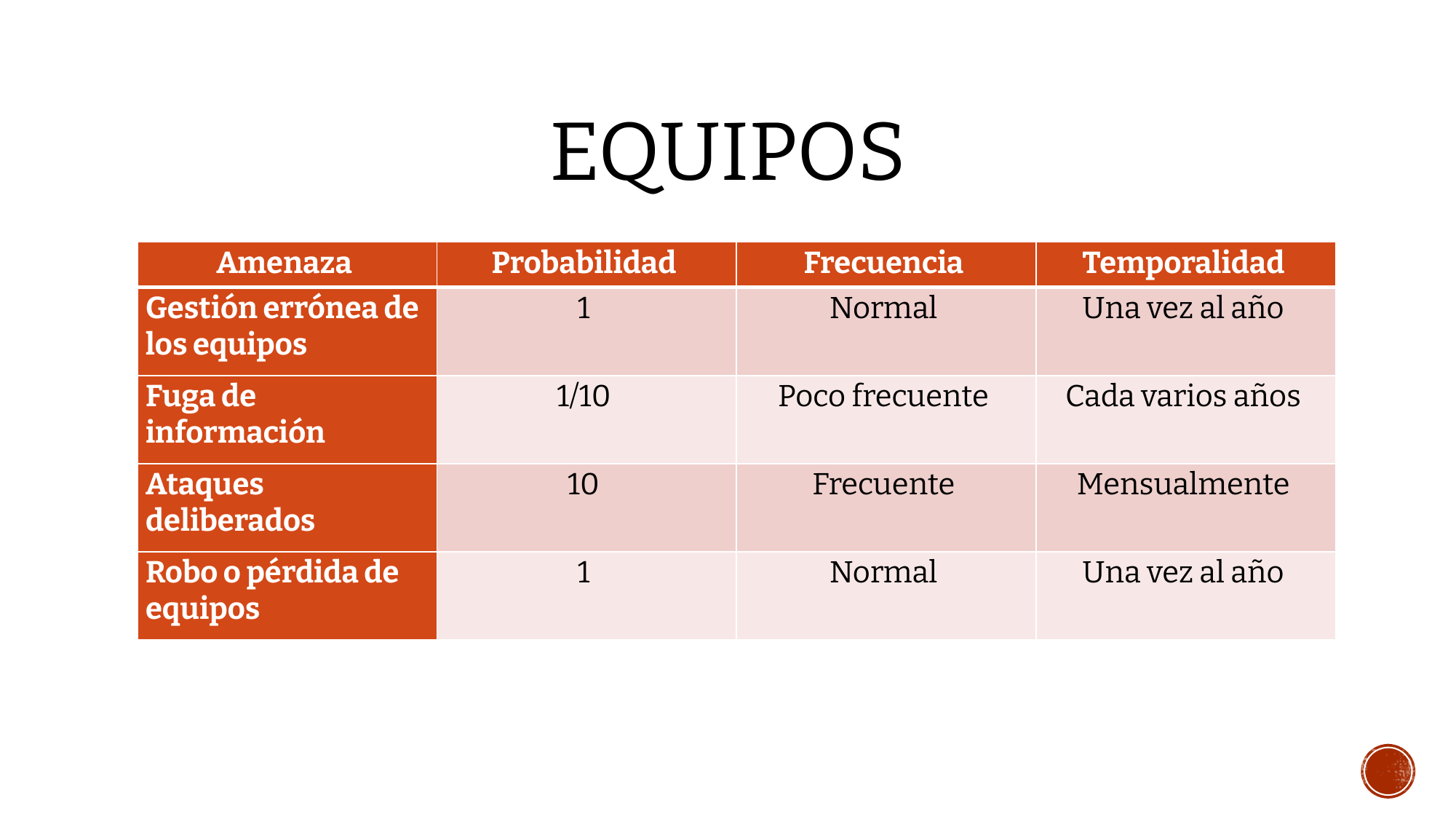

# Equipos
| Amenaza | Probabilidad | Frecuencia | Temporalidad |
| --- | --- | --- | --- |
| Gestión errónea de los equipos | 1 | Normal | Una vez al año |
| Fuga de información | 1/10 | Poco frecuente | Cada varios años |
| Ataques deliberados | 10 | Frecuente | Mensualmente |
| Robo o pérdida de equipos | 1 | Normal | Una vez al año |